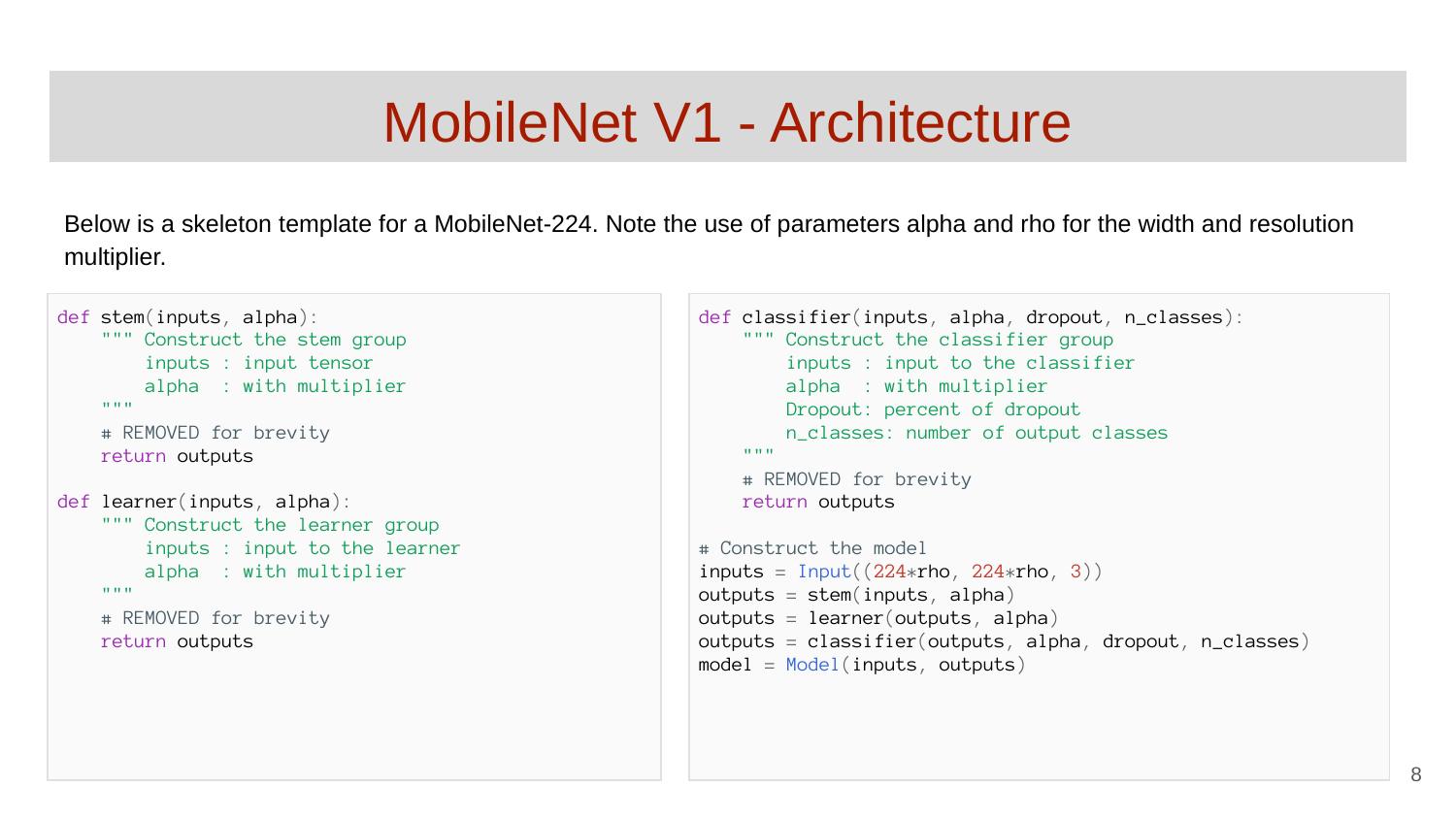

# MobileNet V1 - Architecture
Below is a skeleton template for a MobileNet-224. Note the use of parameters alpha and rho for the width and resolution multiplier.

| def stem(inputs, alpha): """ Construct the stem group inputs : input tensor alpha : with multiplier """ # REMOVED for brevity return outputs def learner(inputs, alpha): """ Construct the learner group inputs : input to the learner alpha : with multiplier """ # REMOVED for brevity return outputs |
| --- |
| def classifier(inputs, alpha, dropout, n\_classes): """ Construct the classifier group inputs : input to the classifier alpha : with multiplier Dropout: percent of dropout n\_classes: number of output classes """ # REMOVED for brevity return outputs # Construct the model inputs = Input((224\*rho, 224\*rho, 3)) outputs = stem(inputs, alpha) outputs = learner(outputs, alpha) outputs = classifier(outputs, alpha, dropout, n\_classes) model = Model(inputs, outputs) |
| --- |
8